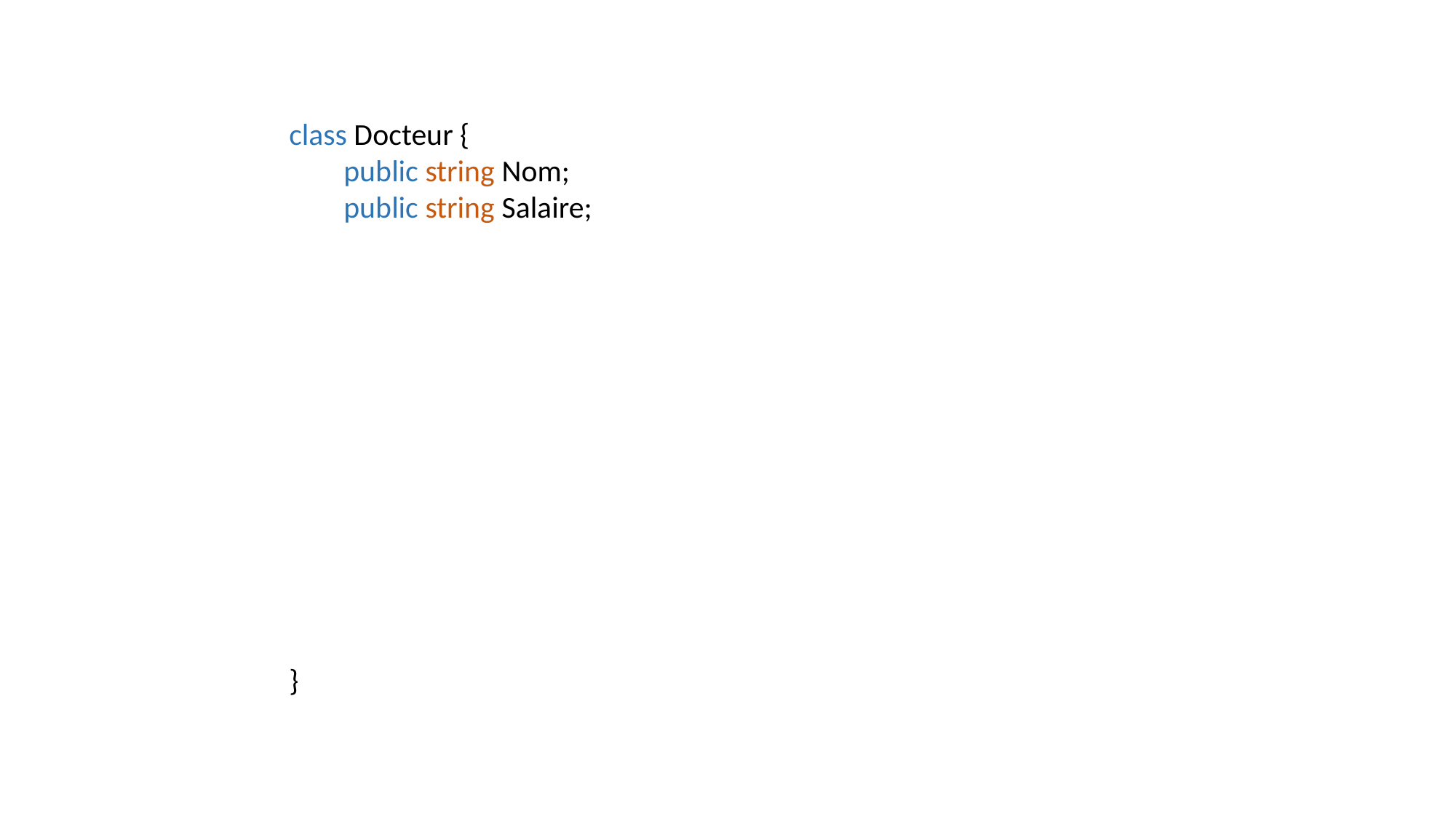

class Docteur {
public string Nom;
public string Salaire;

}